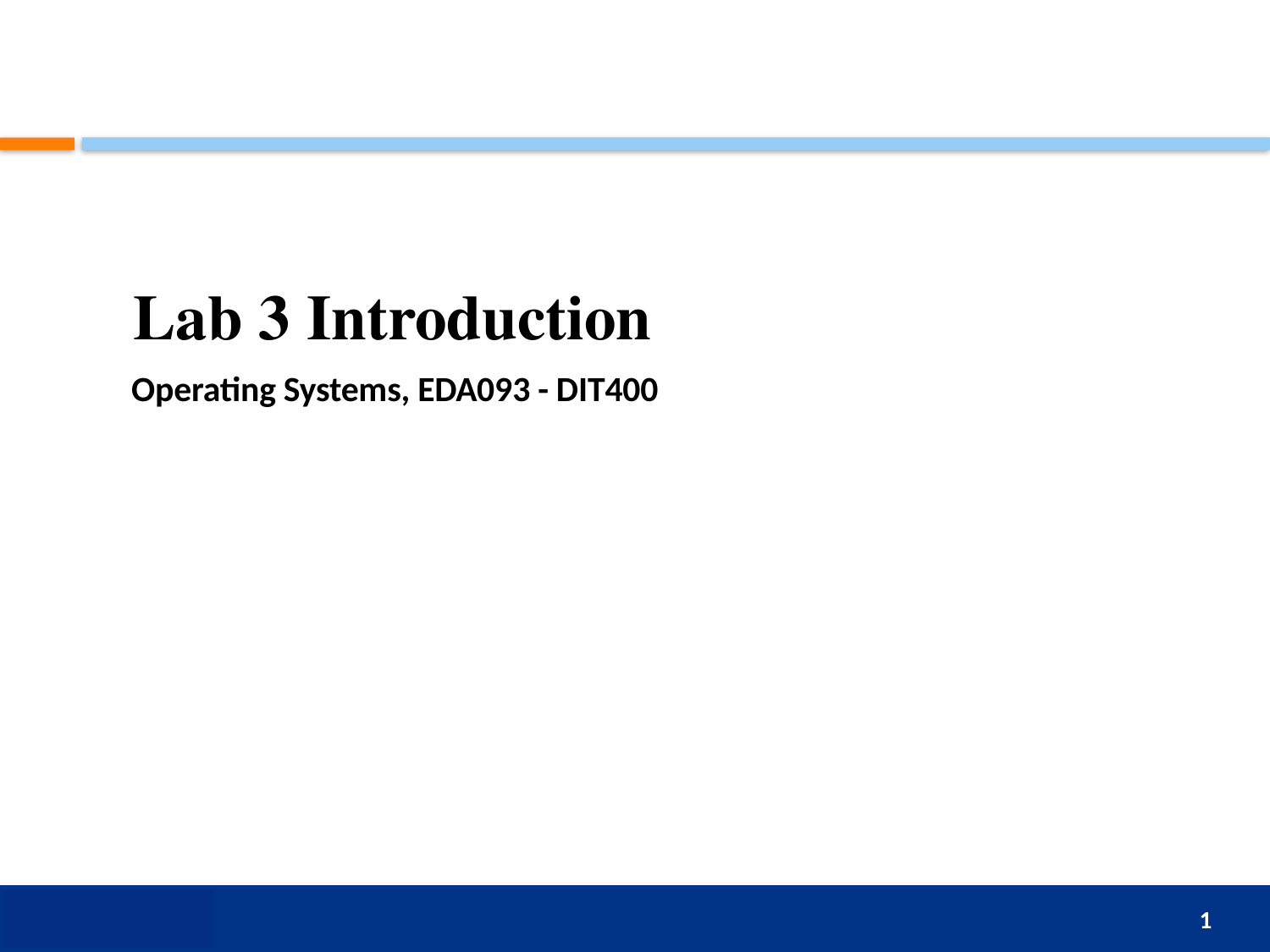

Lab 3 Introduction
Operating Systems, EDA093 - DIT400